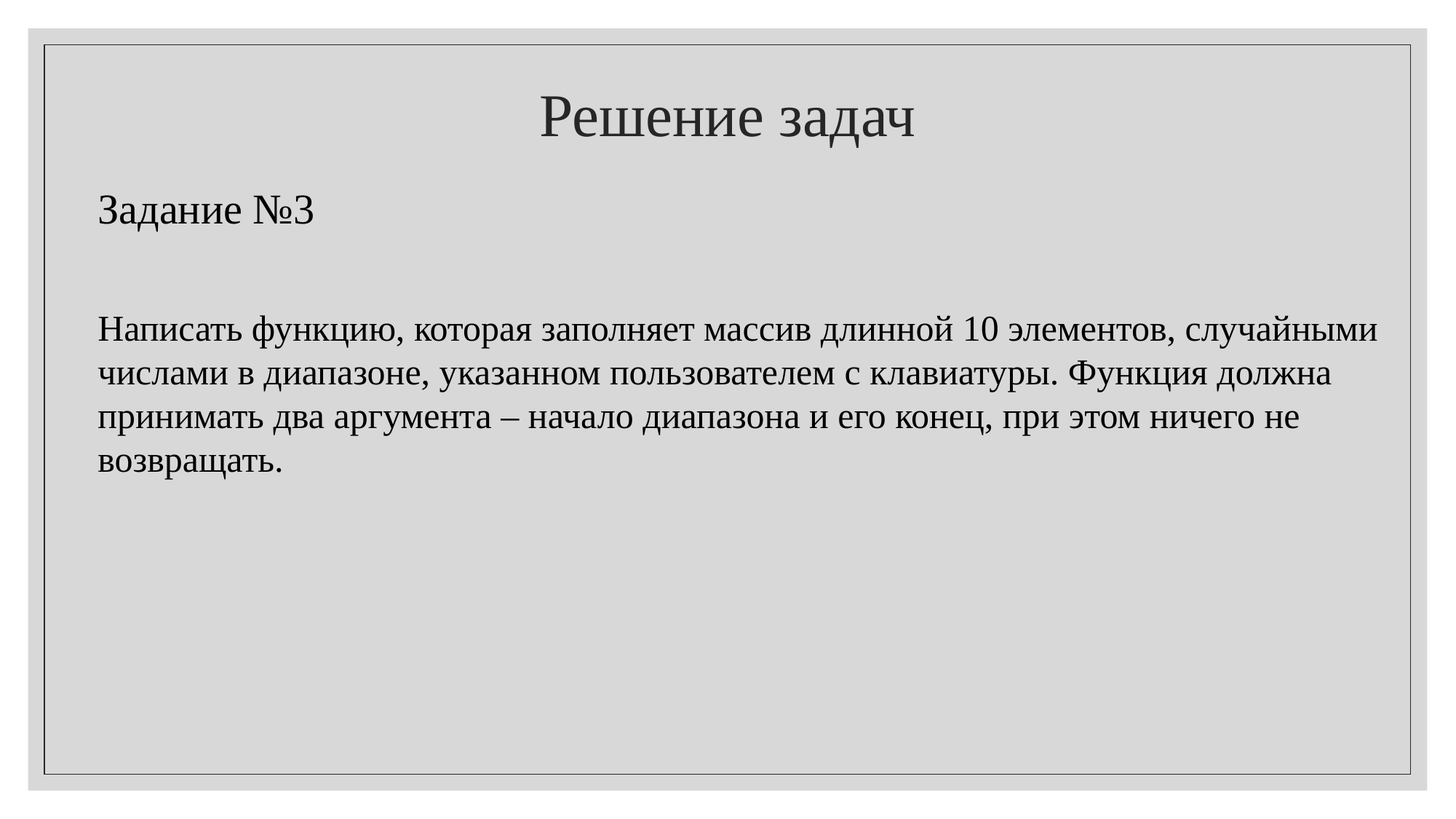

# Решение задач
Задание №3
Написать функцию, которая заполняет массив длинной 10 элементов, случайными числами в диапазоне, указанном пользователем с клавиатуры. Функция должна принимать два аргумента – начало диапазона и его конец, при этом ничего не возвращать.